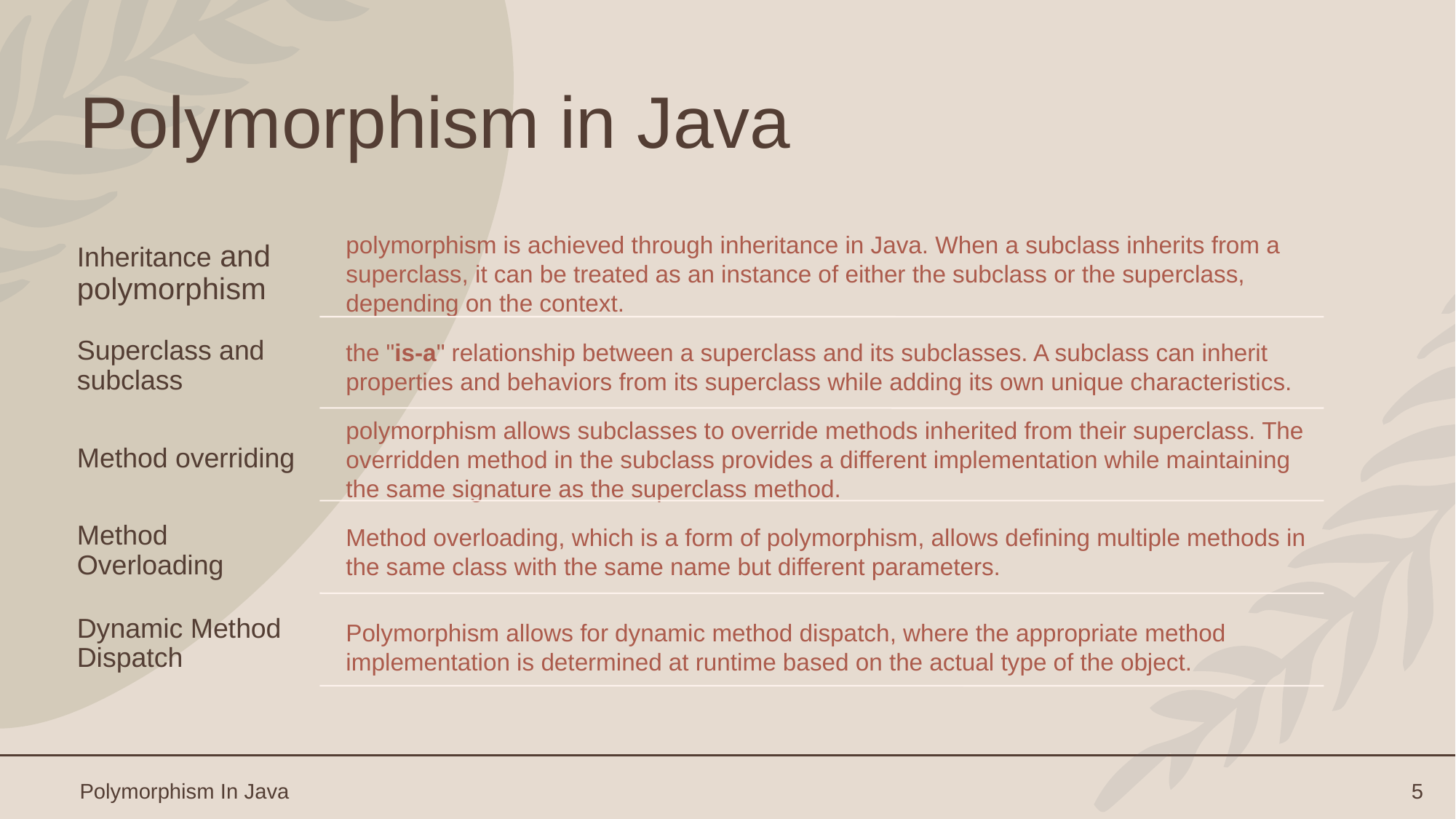

# Polymorphism in Java
Inheritance and polymorphism
polymorphism is achieved through inheritance in Java. When a subclass inherits from a superclass, it can be treated as an instance of either the subclass or the superclass, depending on the context.
Superclass and subclass
the "is-a" relationship between a superclass and its subclasses. A subclass can inherit properties and behaviors from its superclass while adding its own unique characteristics.
Method overriding
polymorphism allows subclasses to override methods inherited from their superclass. The overridden method in the subclass provides a different implementation while maintaining the same signature as the superclass method.
Method Overloading
Method overloading, which is a form of polymorphism, allows defining multiple methods in the same class with the same name but different parameters.
Dynamic Method Dispatch
Polymorphism allows for dynamic method dispatch, where the appropriate method implementation is determined at runtime based on the actual type of the object.
Polymorphism In Java
5